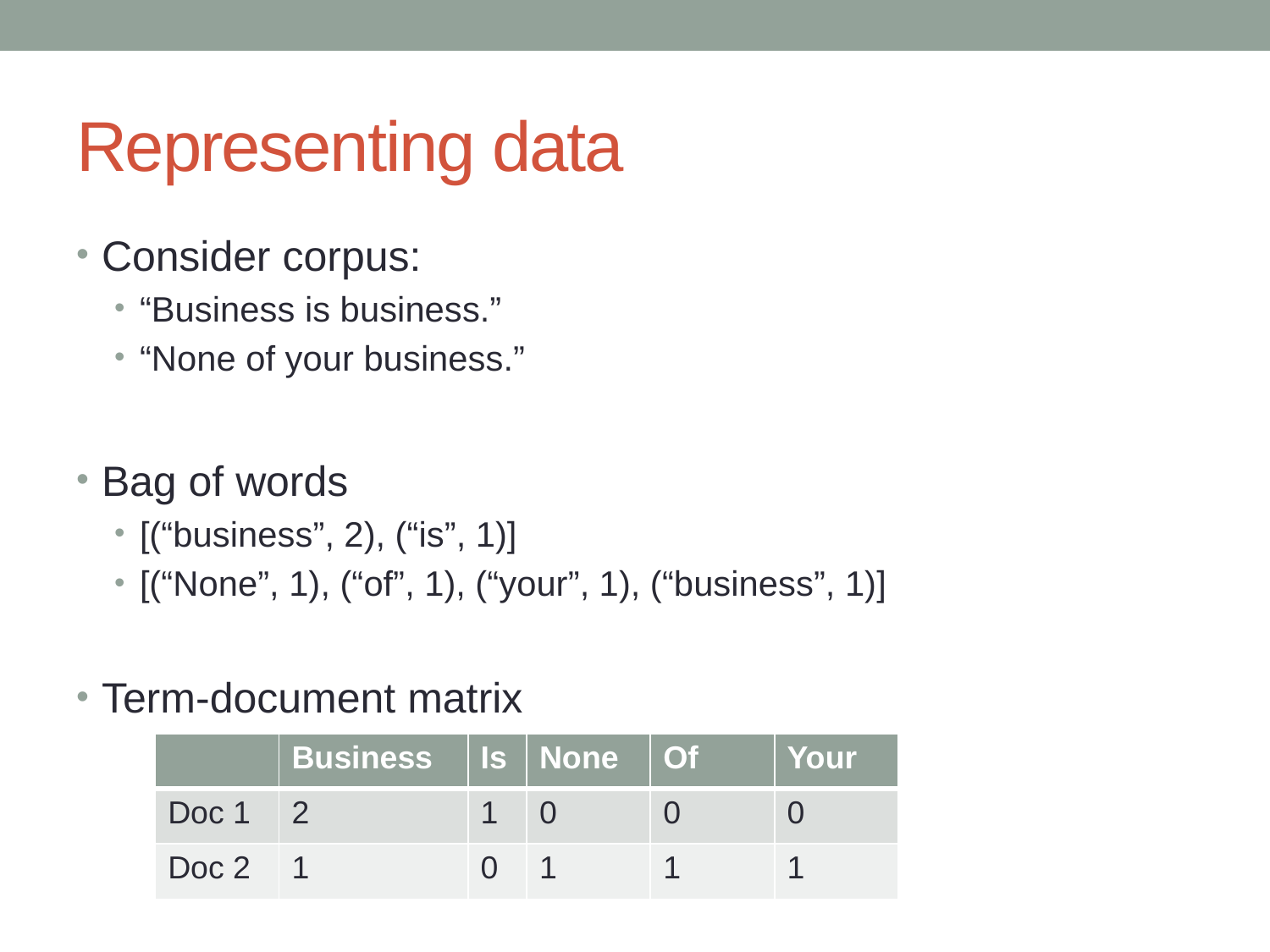

# Representing data
Consider corpus:
“Business is business.”
“None of your business.”

Bag of words
[(“business”, 2), (“is”, 1)]
[(“None”, 1), (“of”, 1), (“your”, 1), (“business”, 1)]

Term-document matrix

|  | Business | Is | None | Of | Your |
| --- | --- | --- | --- | --- | --- |
| Doc 1 | 2 | 1 | 0 | 0 | 0 |
| Doc 2 | 1 | 0 | 1 | 1 | 1 |